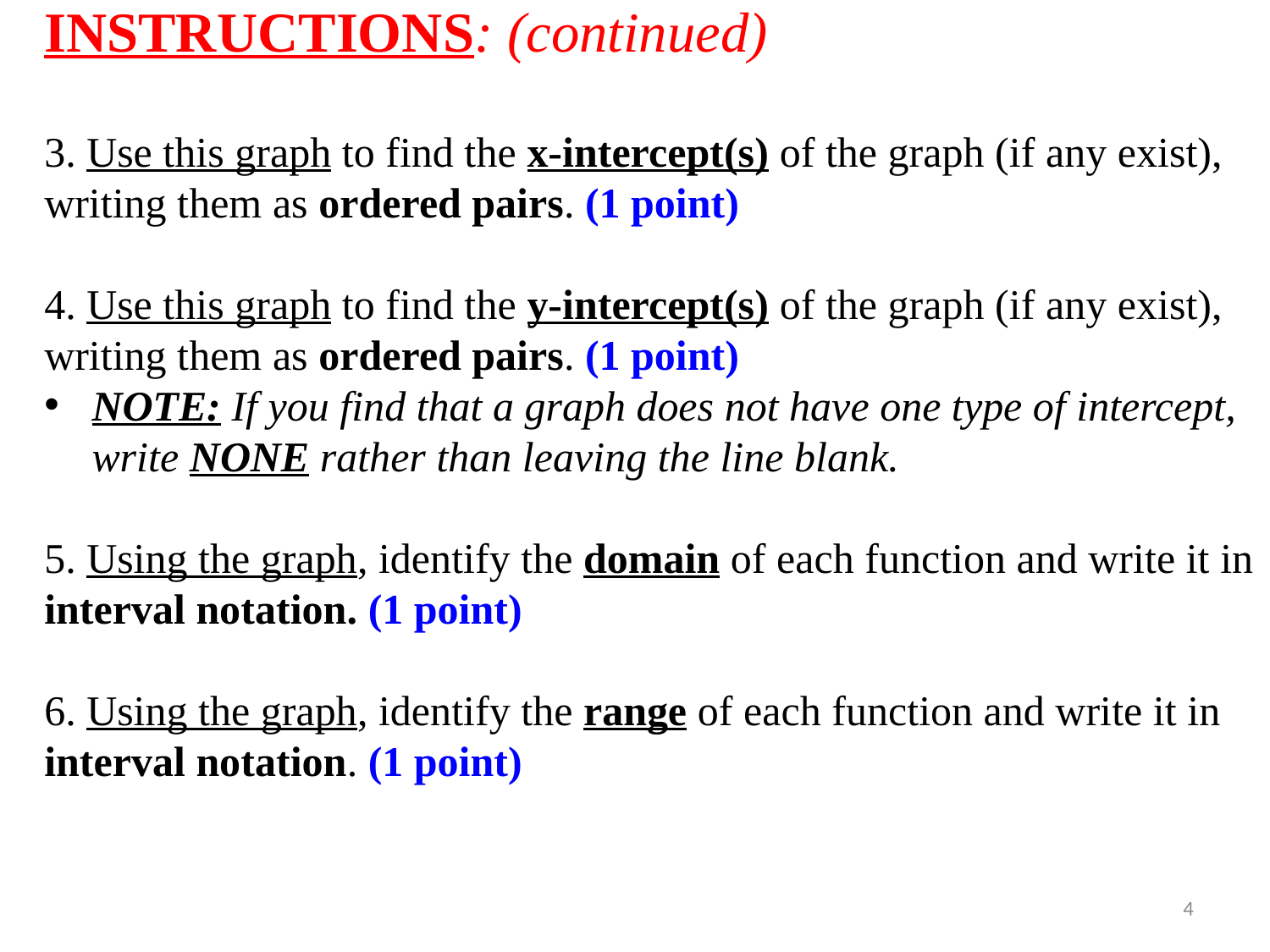

INSTRUCTIONS: (continued)

3. Use this graph to find the x-intercept(s) of the graph (if any exist), writing them as ordered pairs. (1 point)

4. Use this graph to find the y-intercept(s) of the graph (if any exist), writing them as ordered pairs. (1 point)
NOTE: If you find that a graph does not have one type of intercept, write NONE rather than leaving the line blank.

5. Using the graph, identify the domain of each function and write it in interval notation. (1 point)

6. Using the graph, identify the range of each function and write it in interval notation. (1 point)

4